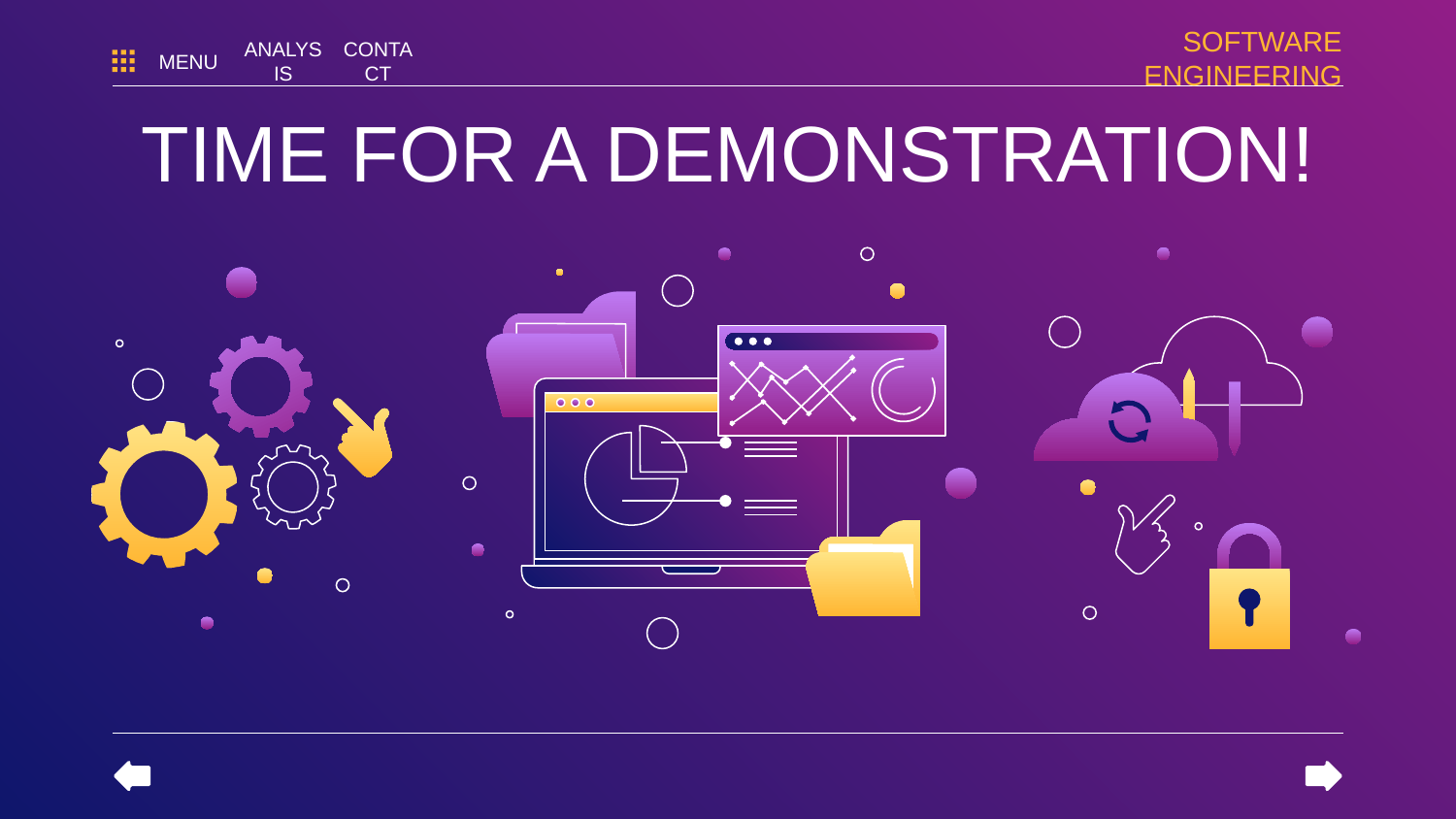

SOFTWARE ENGINEERING
MENU
ANALYSIS
CONTACT

# TIME FOR A DEMONSTRATION!